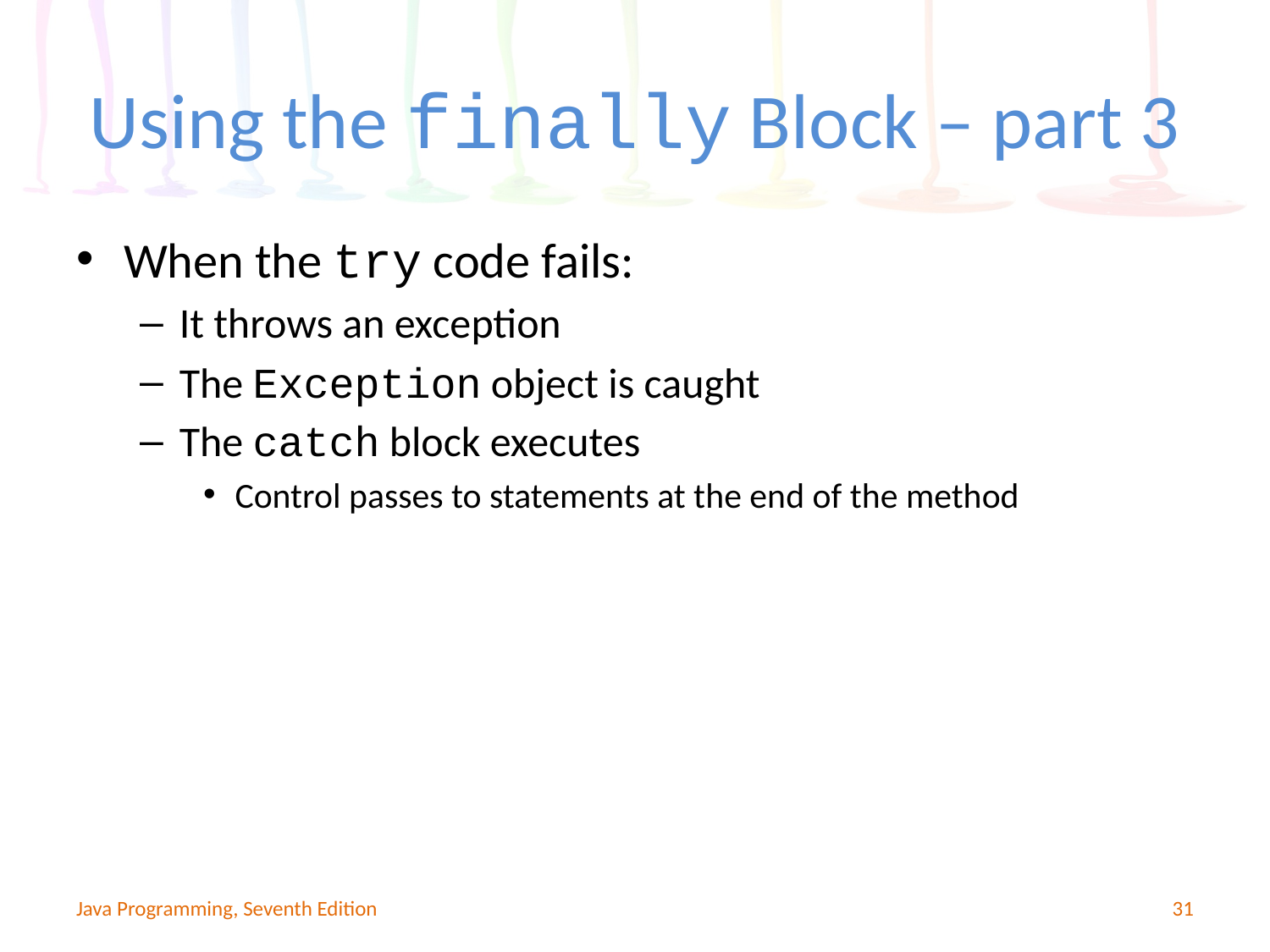

# Using the finally Block – part 3
When the try code fails:
It throws an exception
The Exception object is caught
The catch block executes
Control passes to statements at the end of the method
Java Programming, Seventh Edition
31